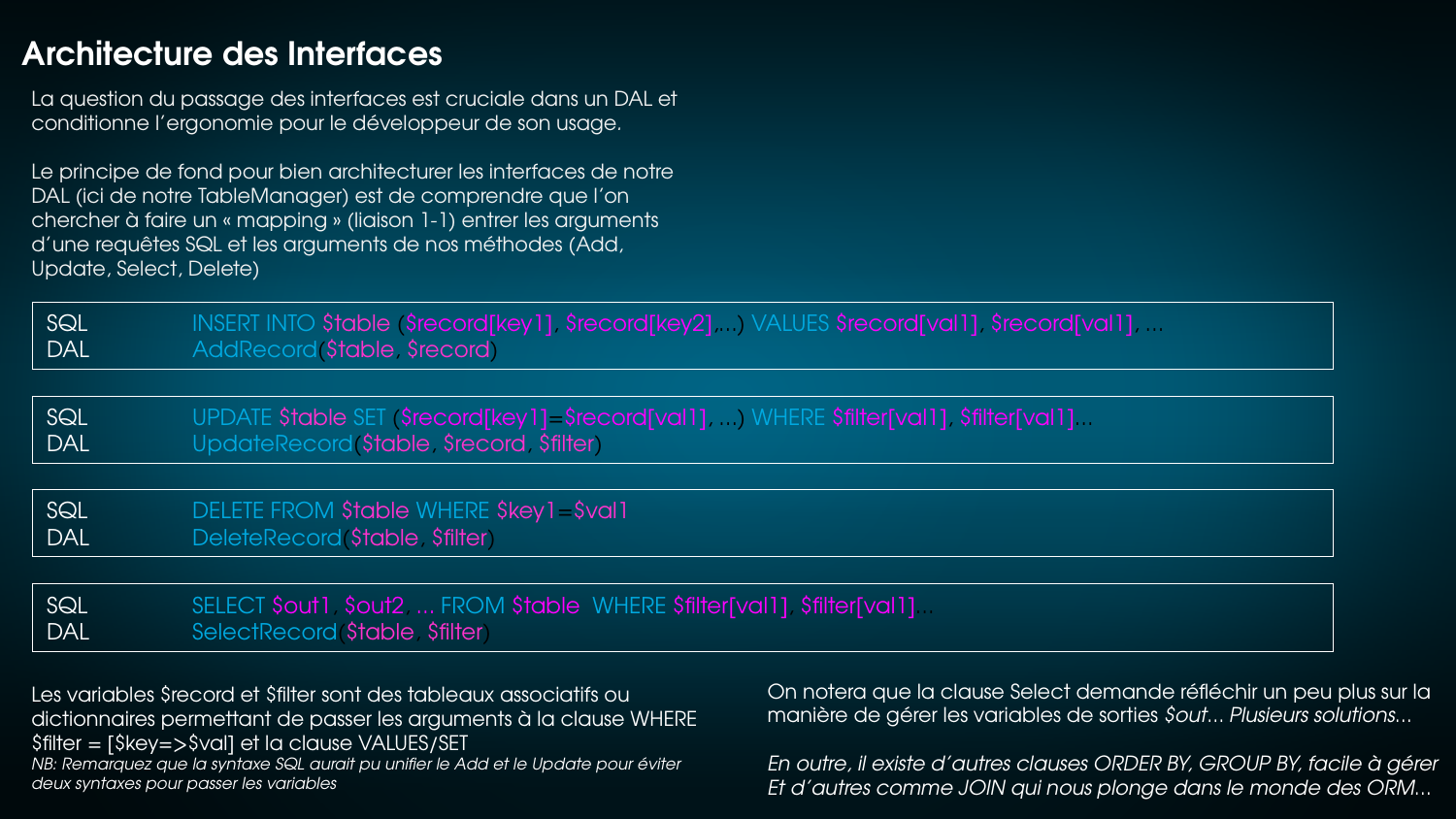

Architecture des Interfaces
La question du passage des interfaces est cruciale dans un DAL et conditionne l’ergonomie pour le développeur de son usage.

Le principe de fond pour bien architecturer les interfaces de notre DAL (ici de notre TableManager) est de comprendre que l’on chercher à faire un « mapping » (liaison 1-1) entrer les arguments d’une requêtes SQL et les arguments de nos méthodes (Add, Update, Select, Delete)
SQL 	INSERT INTO $table ($record[key1], $record[key2],…) VALUES $record[val1], $record[val1], …
DAL	AddRecord($table, $record)
SQL 	UPDATE $table SET ($record[key1]=$record[val1], …) WHERE $filter[val1], $filter[val1]…
DAL	UpdateRecord($table, $record, $filter)
SQL 	DELETE FROM $table WHERE $key1=$val1
DAL	DeleteRecord($table, $filter)
SQL 	SELECT $out1, $out2, … FROM $table  WHERE $filter[val1], $filter[val1]…
DAL	SelectRecord($table, $filter)
On notera que la clause Select demande réfléchir un peu plus sur la manière de gérer les variables de sorties $out… Plusieurs solutions…

En outre, il existe d’autres clauses ORDER BY, GROUP BY, facile à gérer Et d’autres comme JOIN qui nous plonge dans le monde des ORM…
Les variables $record et $filter sont des tableaux associatifs ou dictionnaires permettant de passer les arguments à la clause WHERE
$filter = [$key=>$val] et la clause VALUES/SET
NB: Remarquez que la syntaxe SQL aurait pu unifier le Add et le Update pour éviter deux syntaxes pour passer les variables